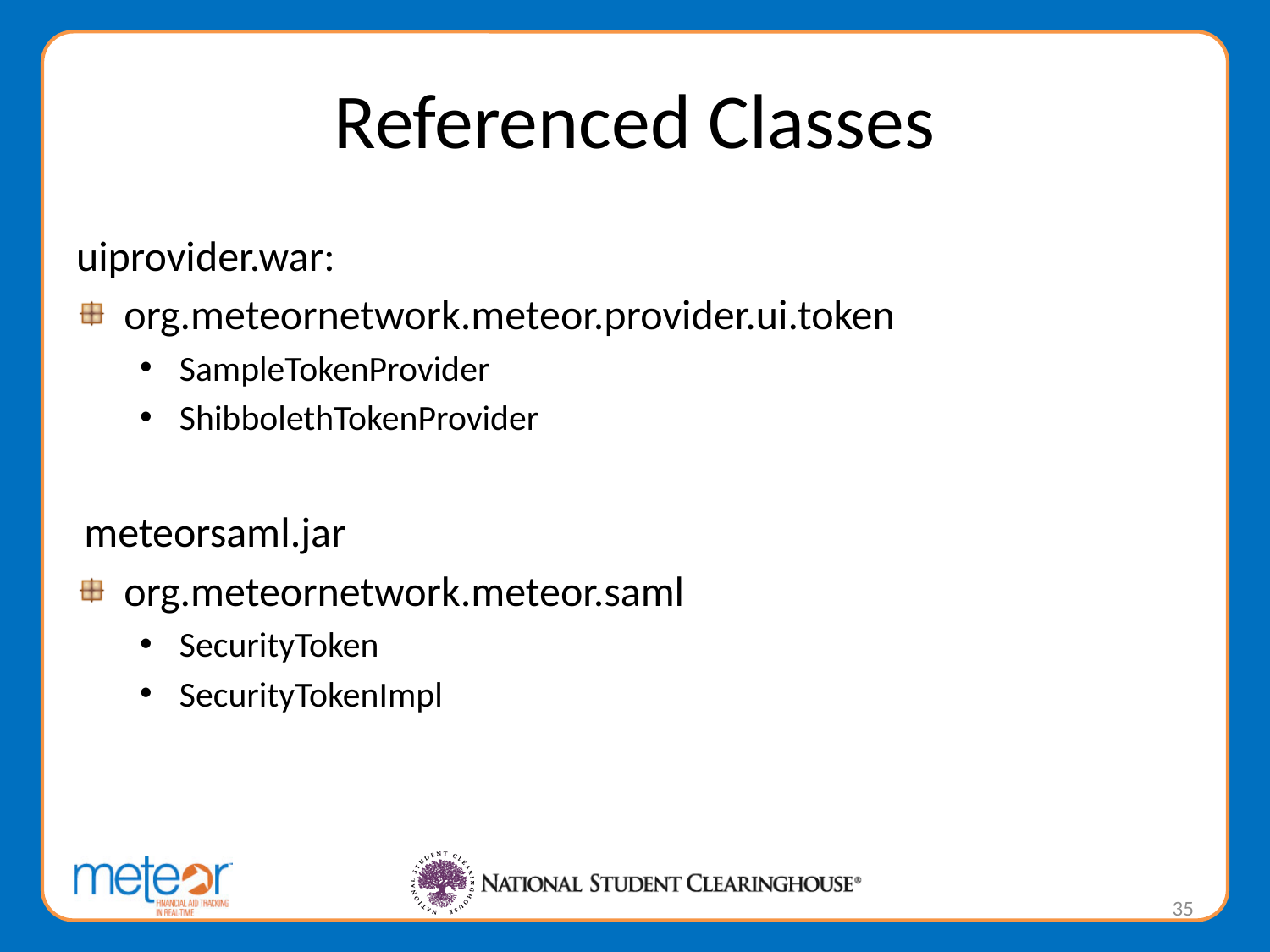

# Referenced Classes
uiprovider.war:
org.meteornetwork.meteor.provider.ui.token
SampleTokenProvider
ShibbolethTokenProvider

meteorsaml.jar
org.meteornetwork.meteor.saml
SecurityToken
SecurityTokenImpl

35